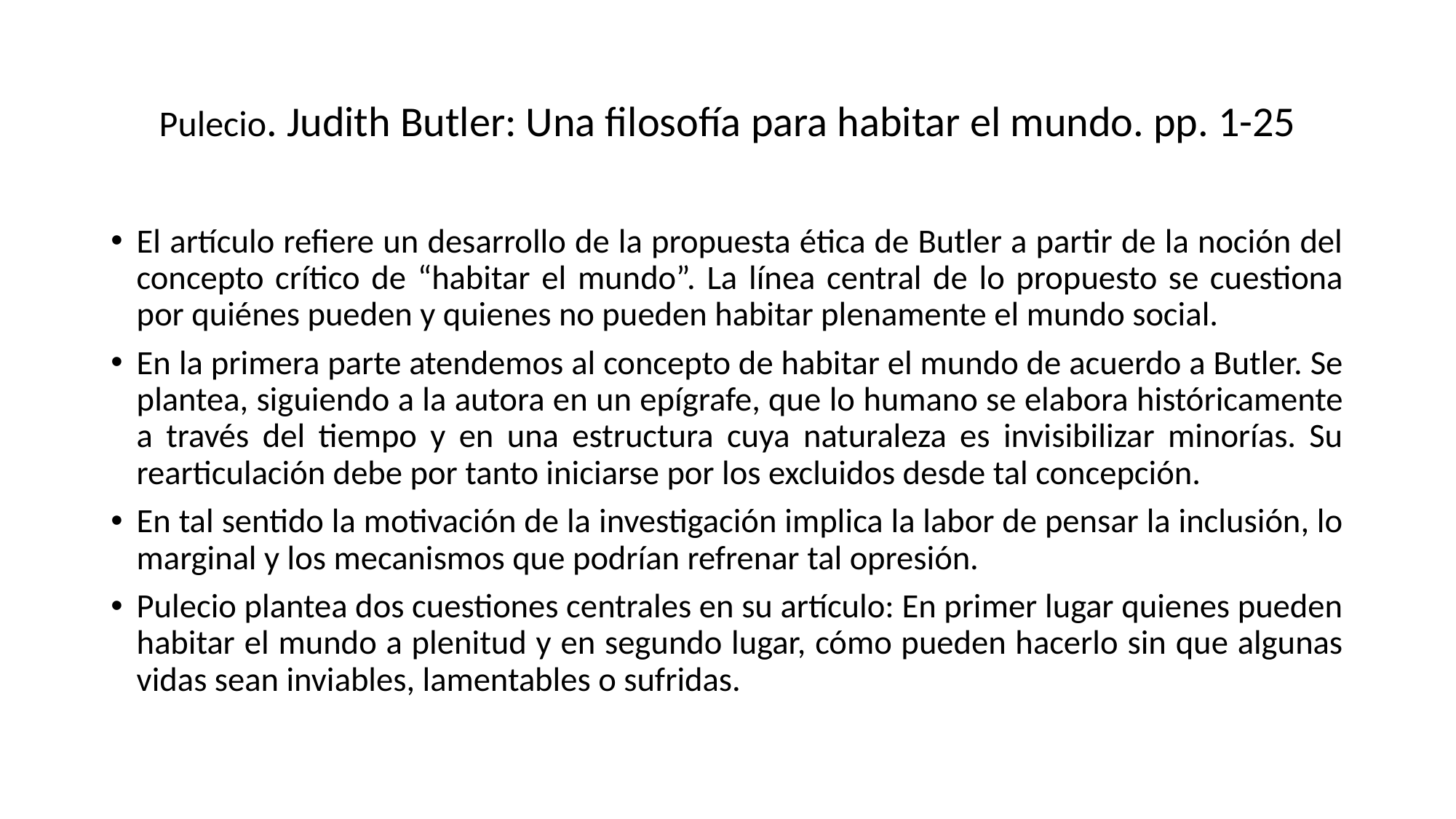

# Pulecio. Judith Butler: Una filosofía para habitar el mundo. pp. 1-25
El artículo refiere un desarrollo de la propuesta ética de Butler a partir de la noción del concepto crítico de “habitar el mundo”. La línea central de lo propuesto se cuestiona por quiénes pueden y quienes no pueden habitar plenamente el mundo social.
En la primera parte atendemos al concepto de habitar el mundo de acuerdo a Butler. Se plantea, siguiendo a la autora en un epígrafe, que lo humano se elabora históricamente a través del tiempo y en una estructura cuya naturaleza es invisibilizar minorías. Su rearticulación debe por tanto iniciarse por los excluidos desde tal concepción.
En tal sentido la motivación de la investigación implica la labor de pensar la inclusión, lo marginal y los mecanismos que podrían refrenar tal opresión.
Pulecio plantea dos cuestiones centrales en su artículo: En primer lugar quienes pueden habitar el mundo a plenitud y en segundo lugar, cómo pueden hacerlo sin que algunas vidas sean inviables, lamentables o sufridas.